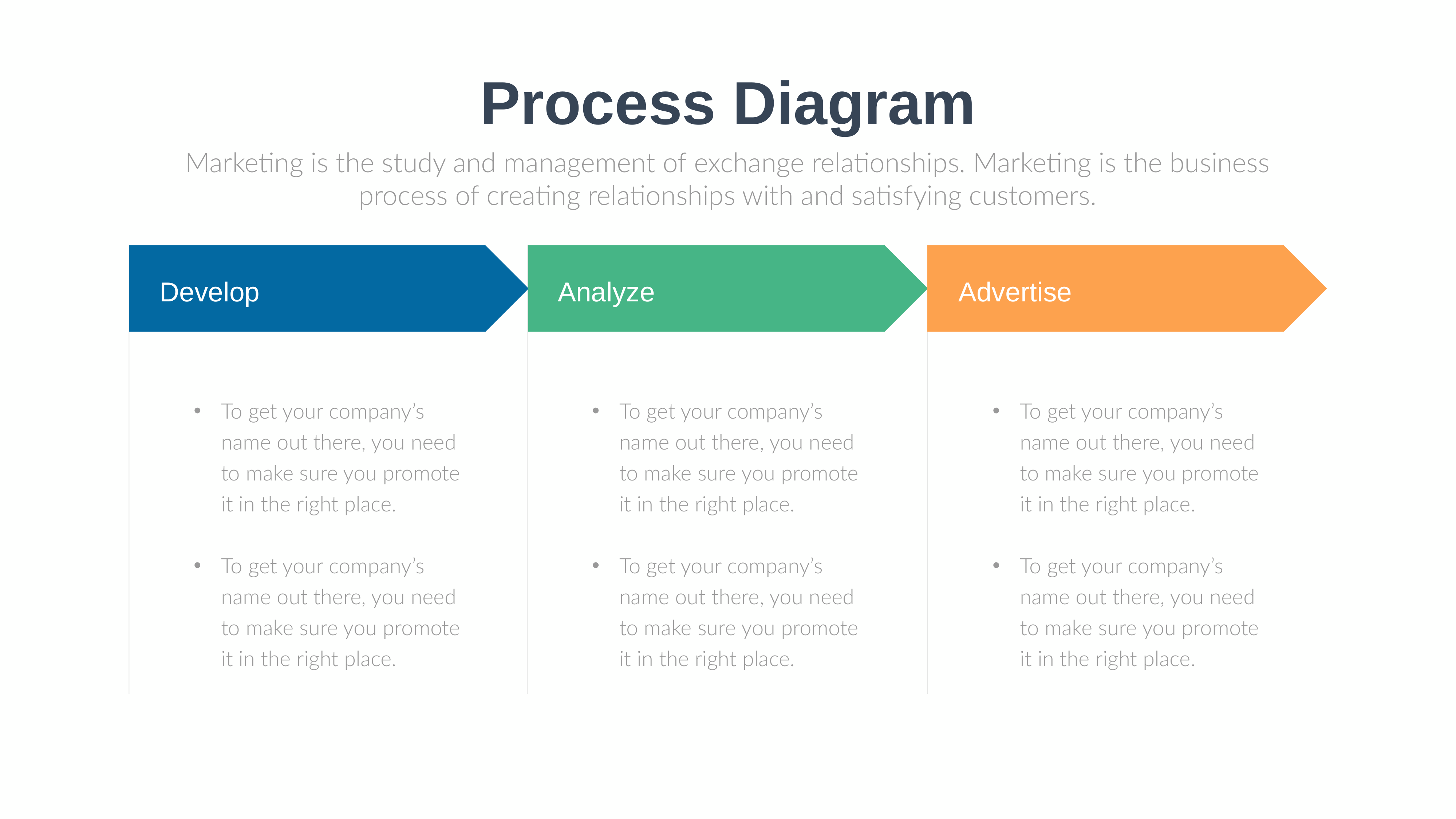

Process Diagram
Marketing is the study and management of exchange relationships. Marketing is the business process of creating relationships with and satisfying customers.

Develop
Analyze
Advertise
To get your company’s name out there, you need to make sure you promote it in the right place.

To get your company’s name out there, you need to make sure you promote it in the right place.
To get your company’s name out there, you need to make sure you promote it in the right place.

To get your company’s name out there, you need to make sure you promote it in the right place.
To get your company’s name out there, you need to make sure you promote it in the right place.

To get your company’s name out there, you need to make sure you promote it in the right place.